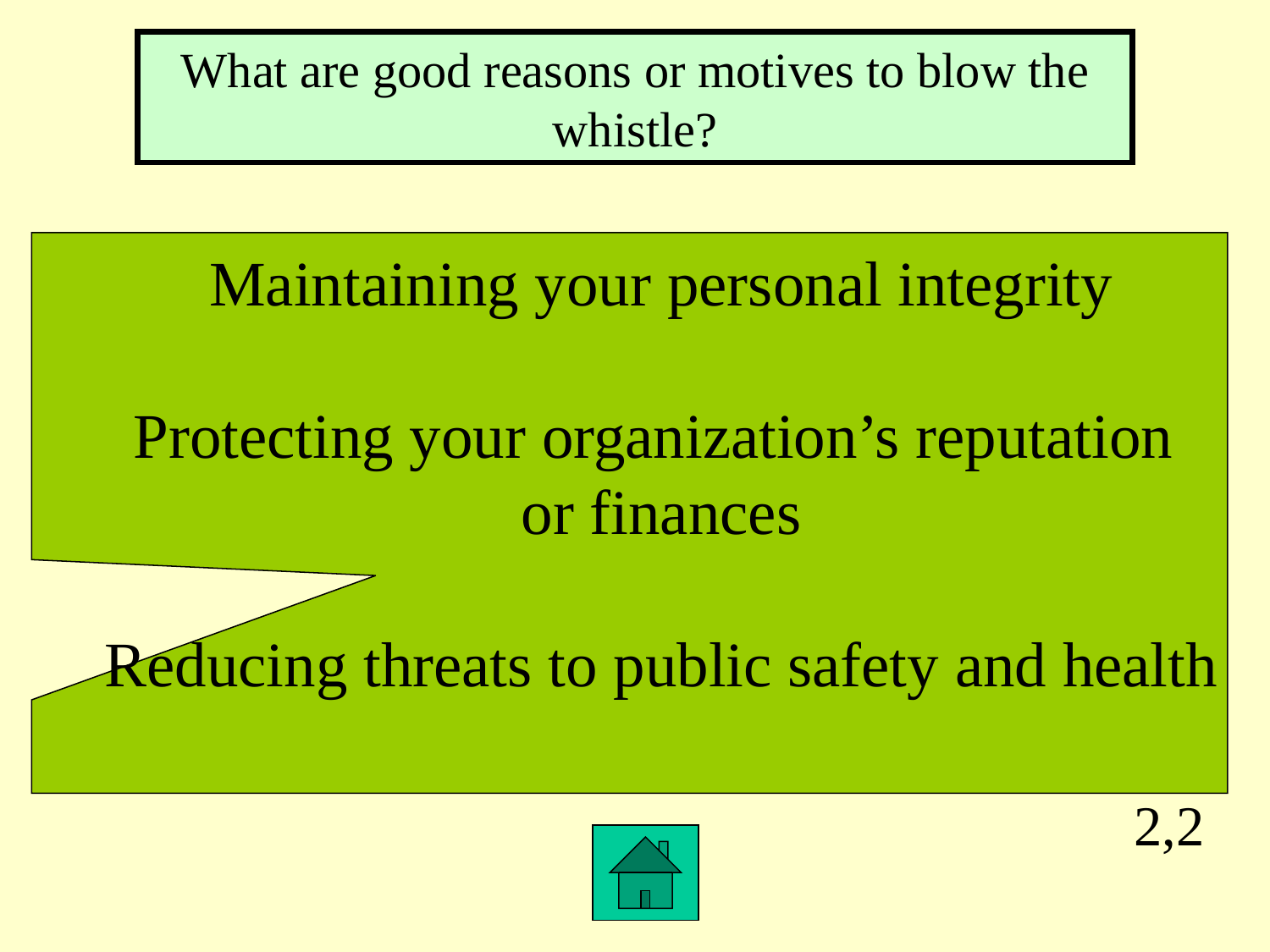

What are good reasons or motives to blow the whistle?
Maintaining your personal integrity

Protecting your organization’s reputation
or finances

Reducing threats to public safety and health

2,2